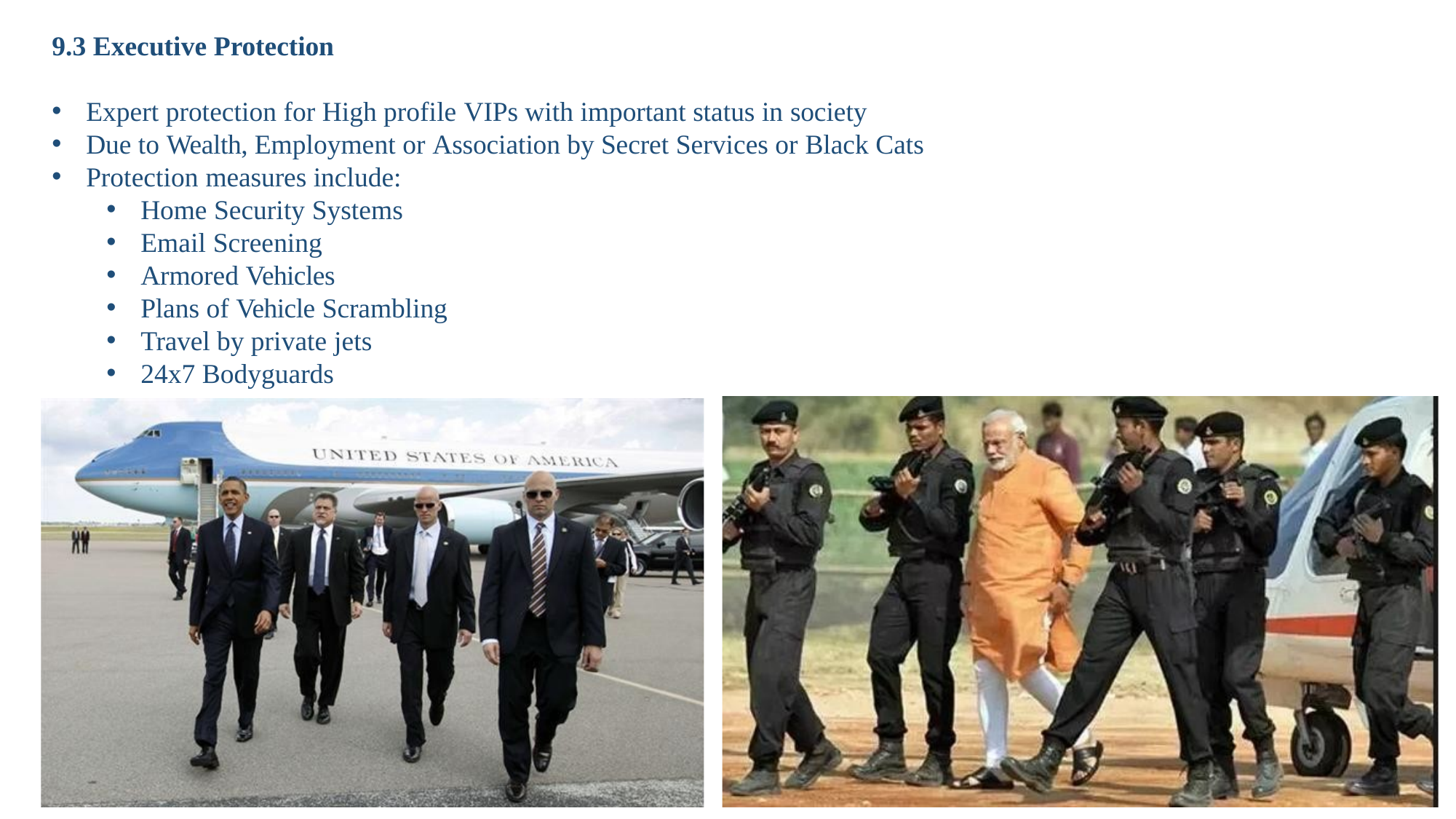

# 9.3 Executive Protection
Expert protection for High profile VIPs with important status in society
Due to Wealth, Employment or Association by Secret Services or Black Cats
Protection measures include:
Home Security Systems
Email Screening
Armored Vehicles
Plans of Vehicle Scrambling
Travel by private jets
24x7 Bodyguards